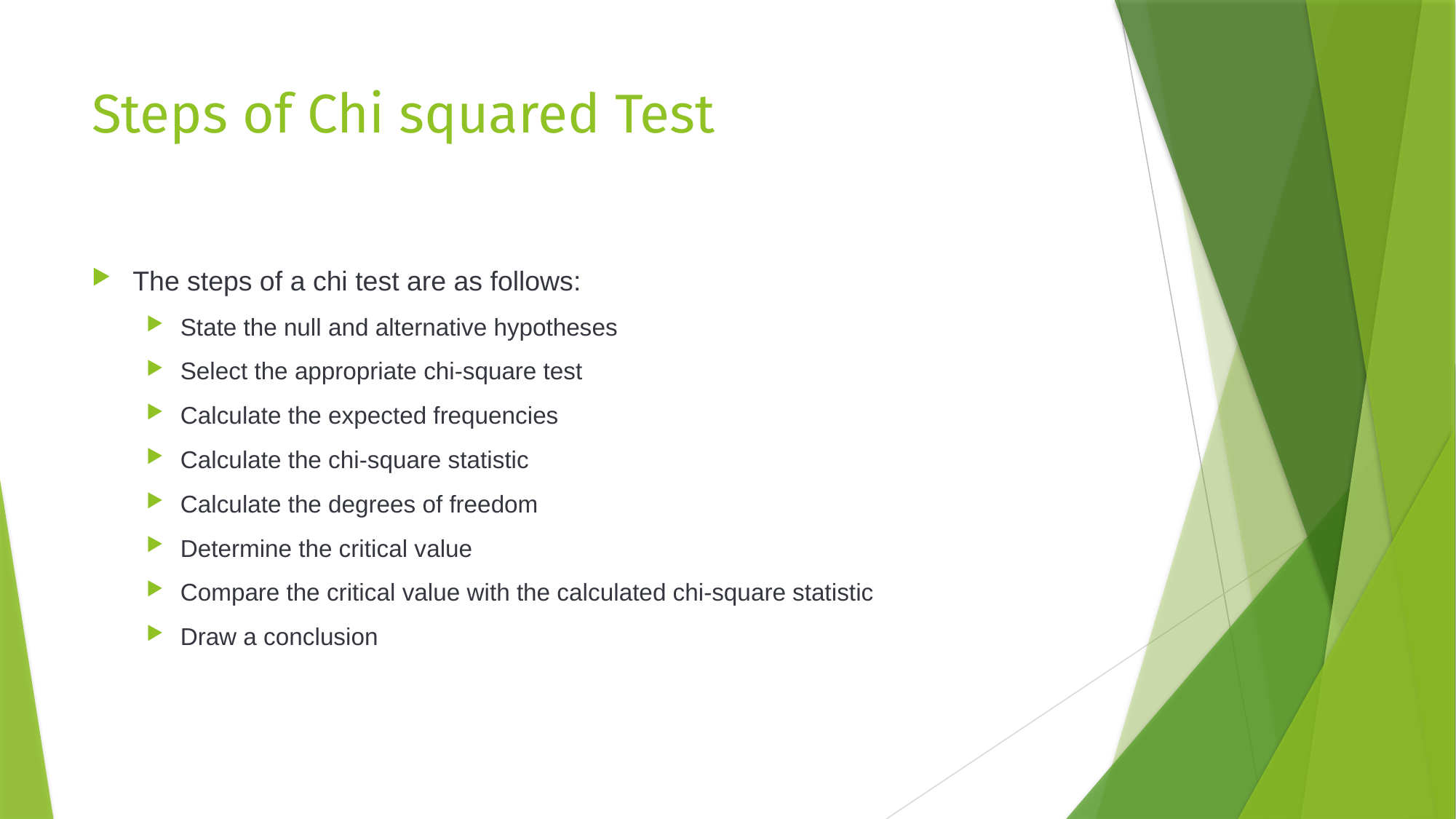

# Steps of Chi squared Test
The steps of a chi test are as follows:
State the null and alternative hypotheses
Select the appropriate chi-square test
Calculate the expected frequencies
Calculate the chi-square statistic
Calculate the degrees of freedom
Determine the critical value
Compare the critical value with the calculated chi-square statistic
Draw a conclusion